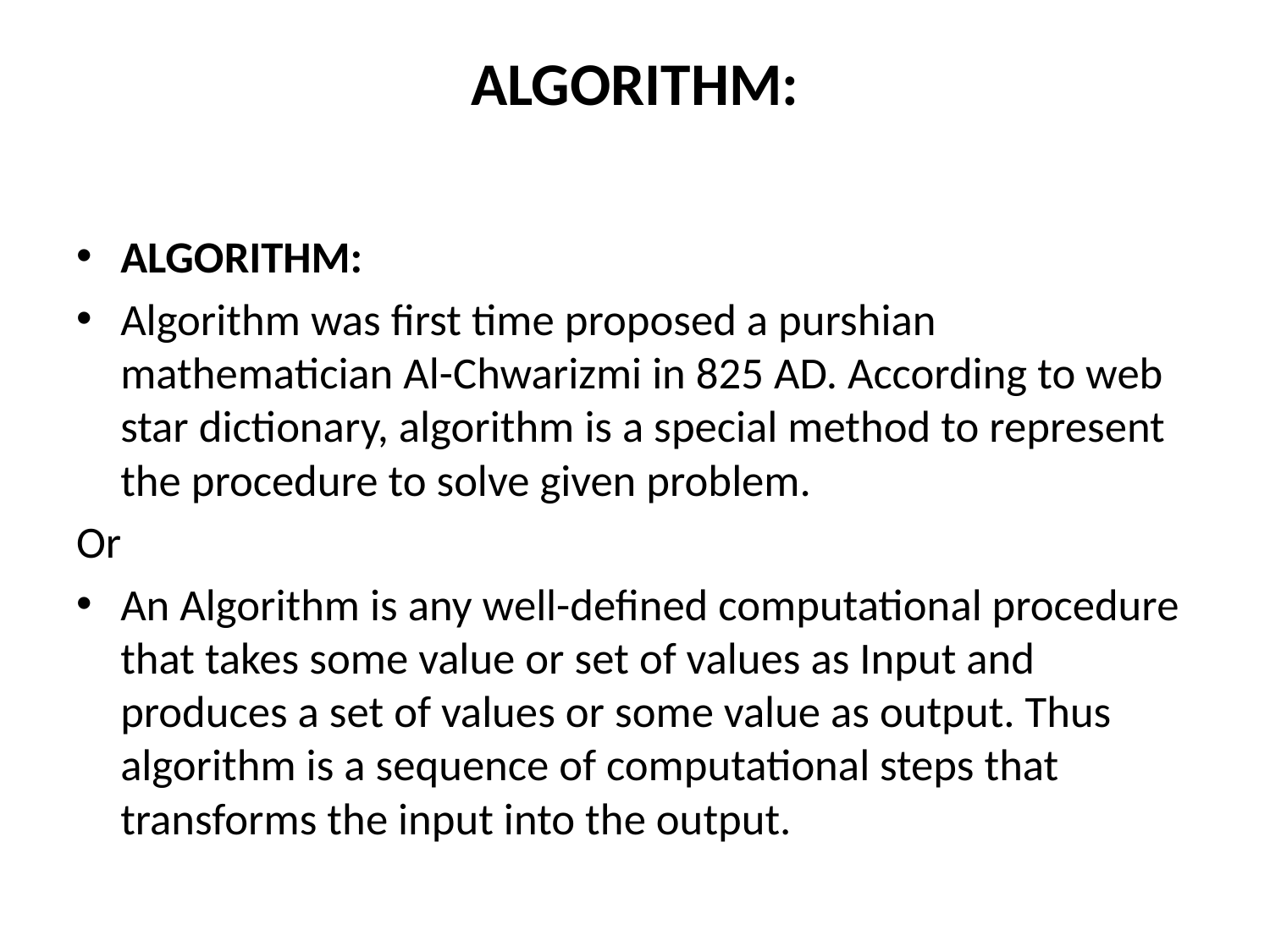

# ALGORITHM:
ALGORITHM:
Algorithm was first time proposed a purshian mathematician Al-Chwarizmi in 825 AD. According to web star dictionary, algorithm is a special method to represent the procedure to solve given problem.
Or
An Algorithm is any well-defined computational procedure that takes some value or set of values as Input and produces a set of values or some value as output. Thus algorithm is a sequence of computational steps that transforms the input into the output.